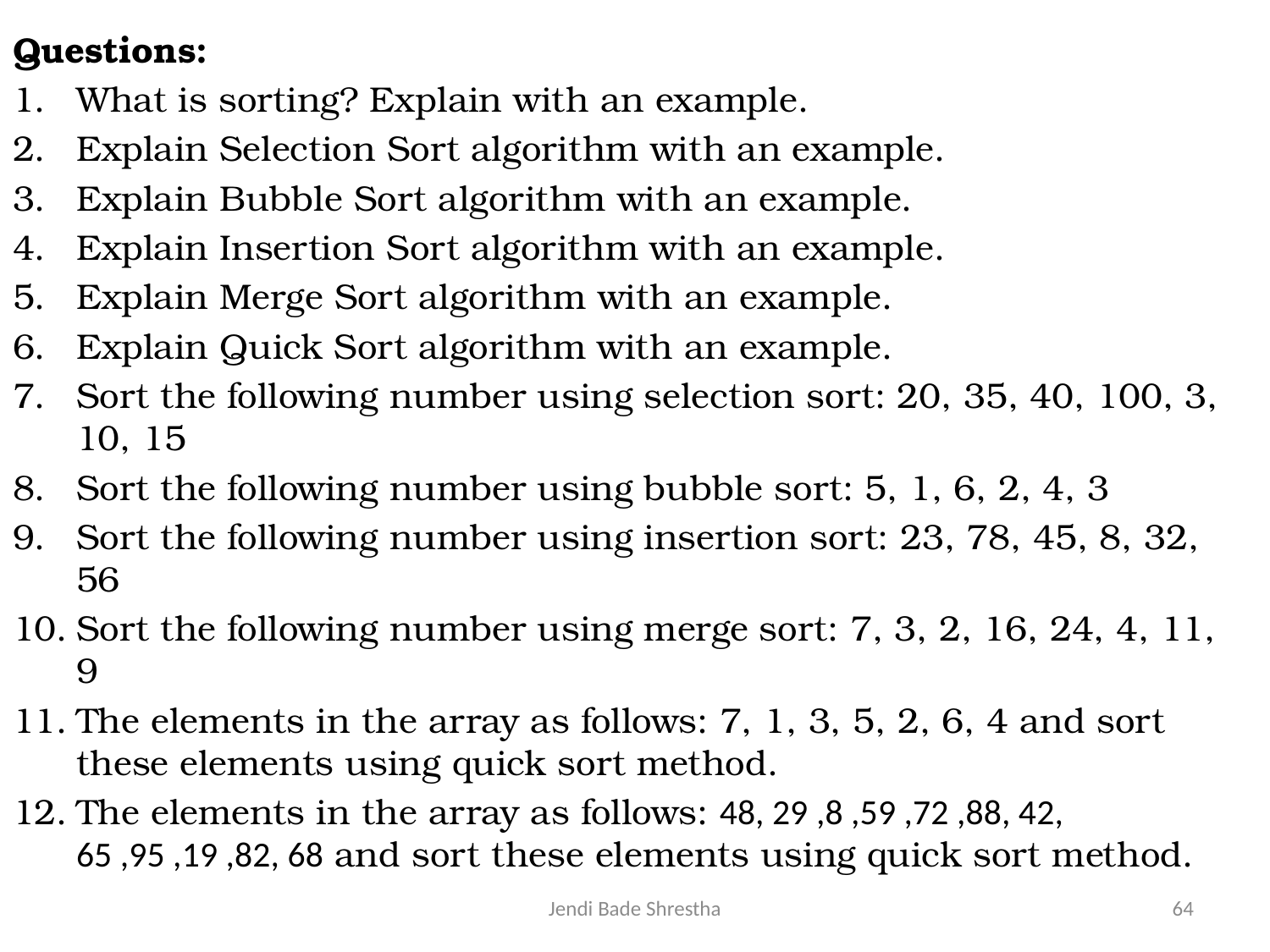

Questions:
What is sorting? Explain with an example.
Explain Selection Sort algorithm with an example.
Explain Bubble Sort algorithm with an example.
Explain Insertion Sort algorithm with an example.
Explain Merge Sort algorithm with an example.
Explain Quick Sort algorithm with an example.
Sort the following number using selection sort: 20, 35, 40, 100, 3, 10, 15
Sort the following number using bubble sort: 5, 1, 6, 2, 4, 3
Sort the following number using insertion sort: 23, 78, 45, 8, 32, 56
Sort the following number using merge sort: 7, 3, 2, 16, 24, 4, 11, 9
The elements in the array as follows: 7, 1, 3, 5, 2, 6, 4 and sort these elements using quick sort method.
The elements in the array as follows: 48, 29 ,8 ,59 ,72 ,88, 42, 65 ,95 ,19 ,82, 68 and sort these elements using quick sort method.

Jendi Bade Shrestha
64